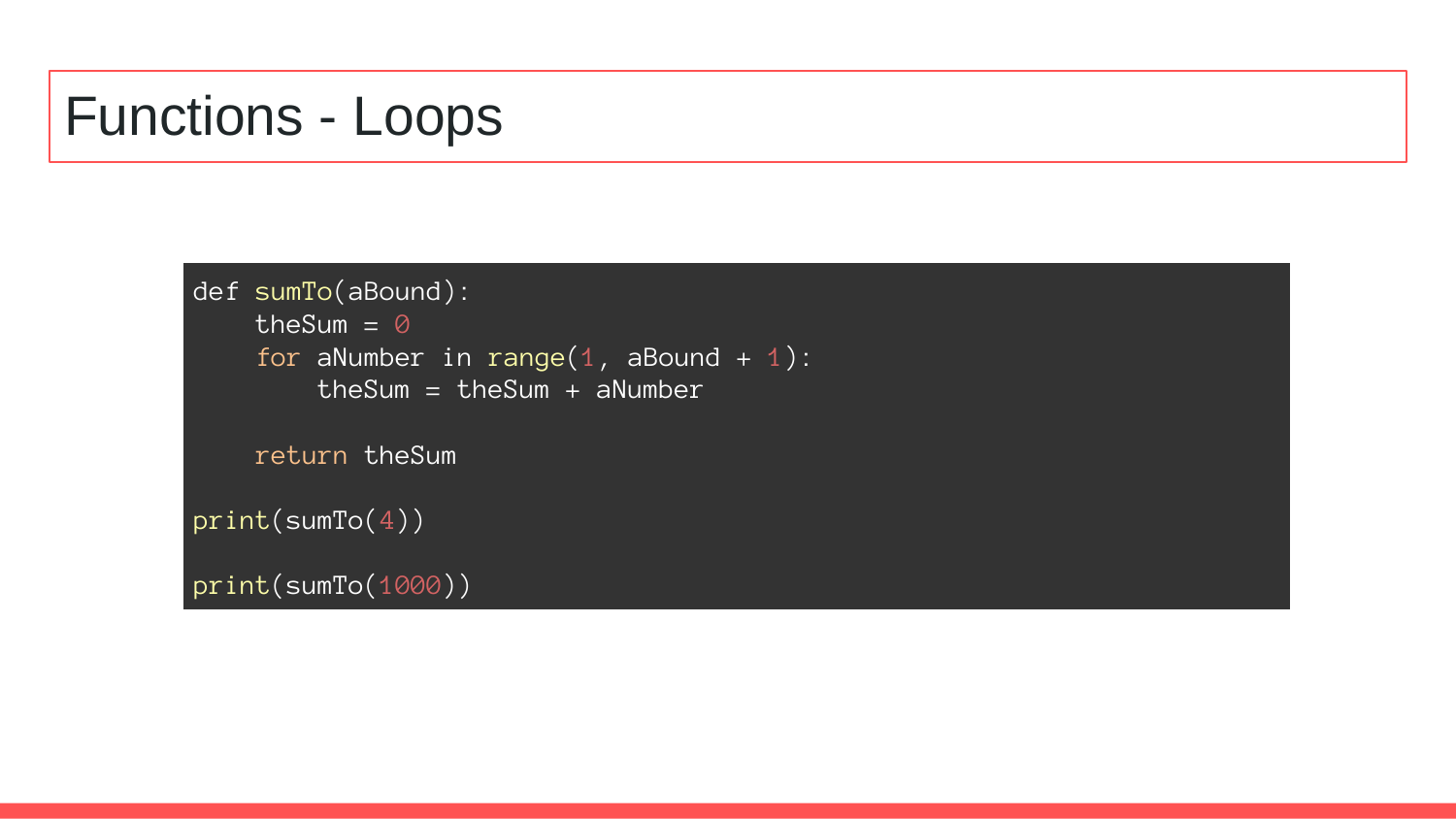

# Functions - Loops

| def sumTo(aBound): theSum = 0 for aNumber in range(1, aBound + 1): theSum = theSum + aNumber return theSum print(sumTo(4)) print(sumTo(1000)) |
| --- |